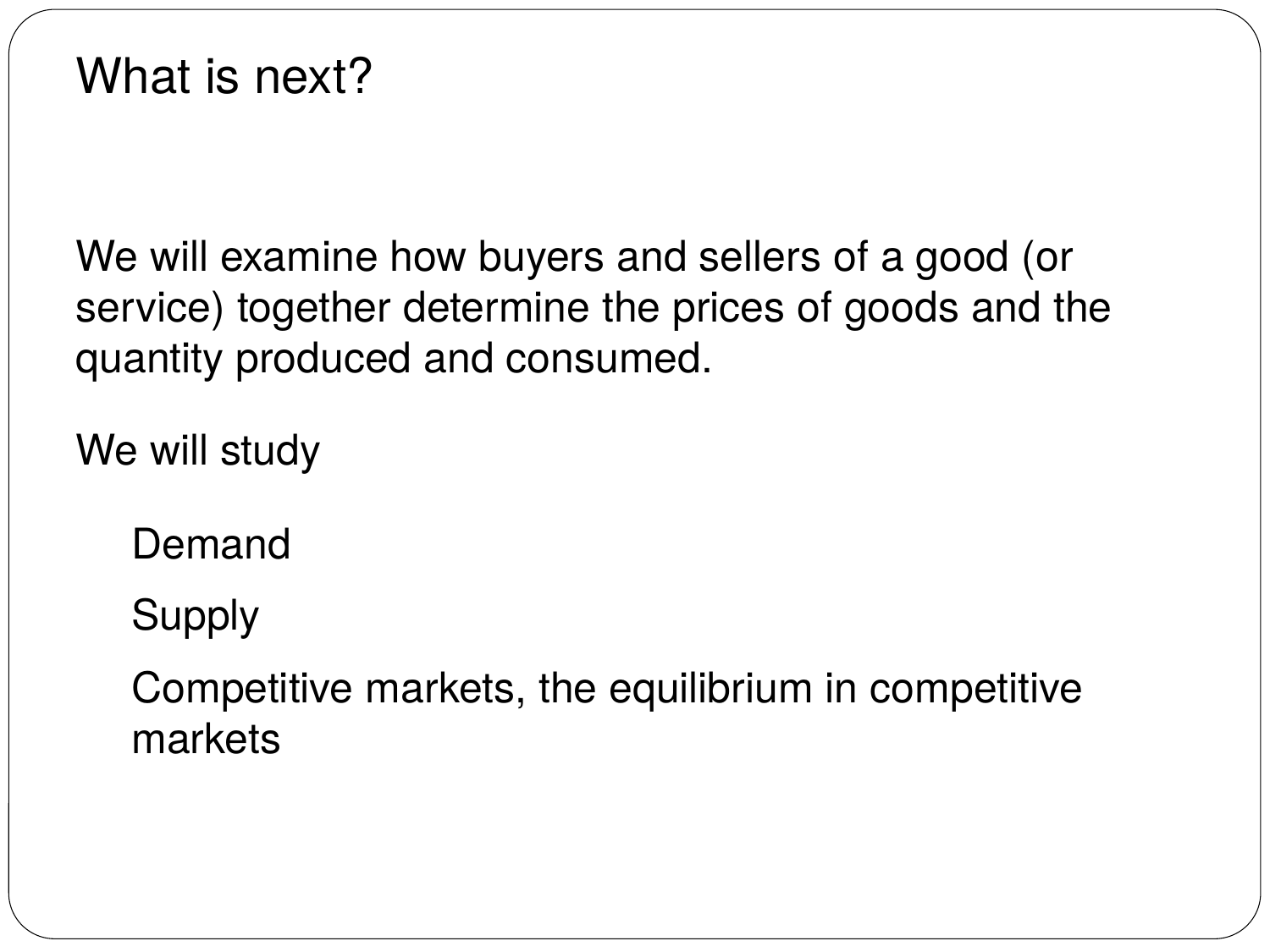

# What is next?
We will examine how buyers and sellers of a good (or service) together determine the prices of goods and the quantity produced and consumed.
We will study
Demand
Supply
Competitive markets, the equilibrium in competitive markets